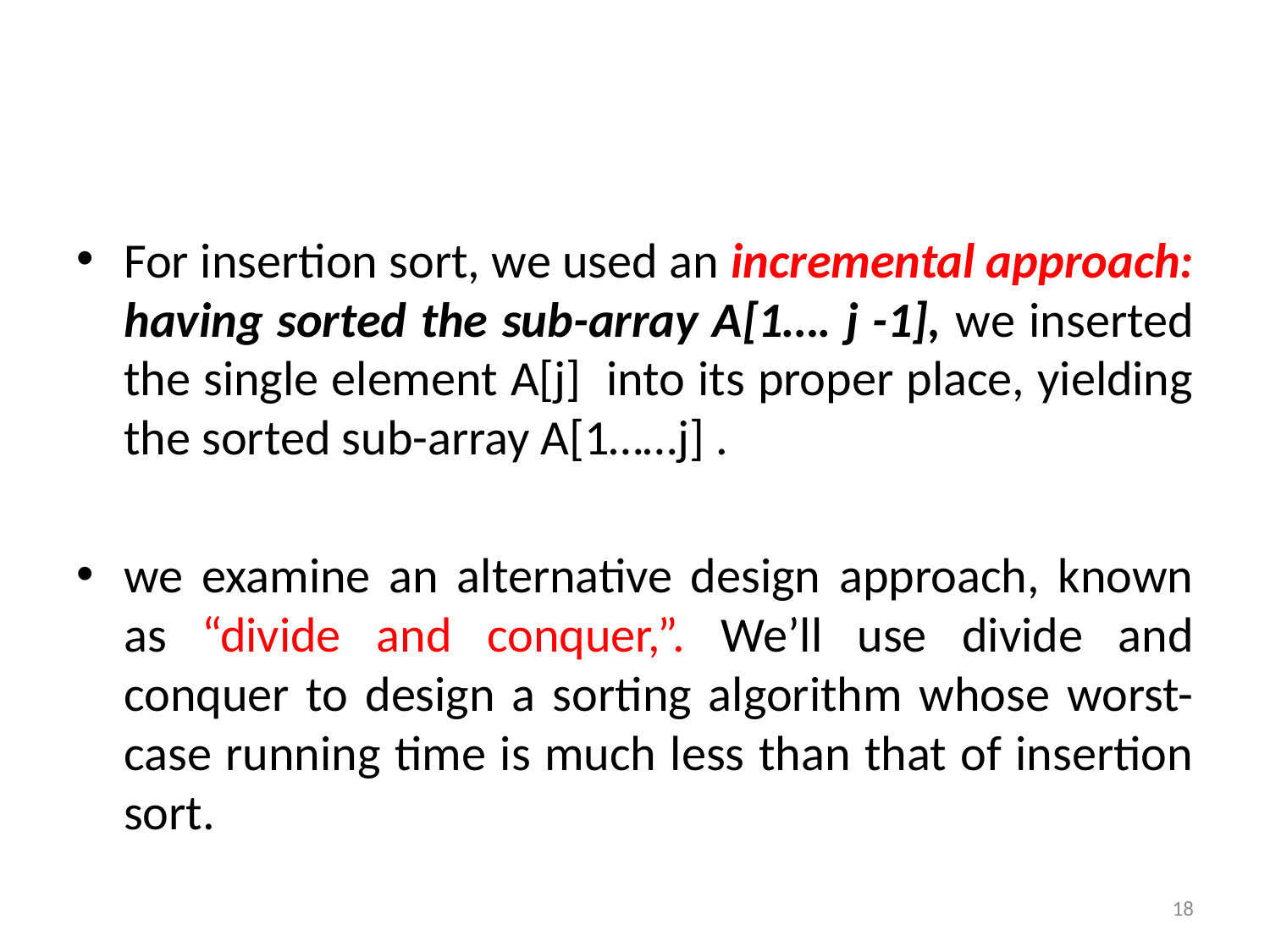

#
For insertion sort, we used an incremental approach: having sorted the sub-array A[1…. j -1], we inserted the single element A[j]  into its proper place, yielding the sorted sub-array A[1……j] .

we examine an alternative design approach, known as “divide and conquer,”. We’ll use divide and conquer to design a sorting algorithm whose worst-case running time is much less than that of insertion sort.
18